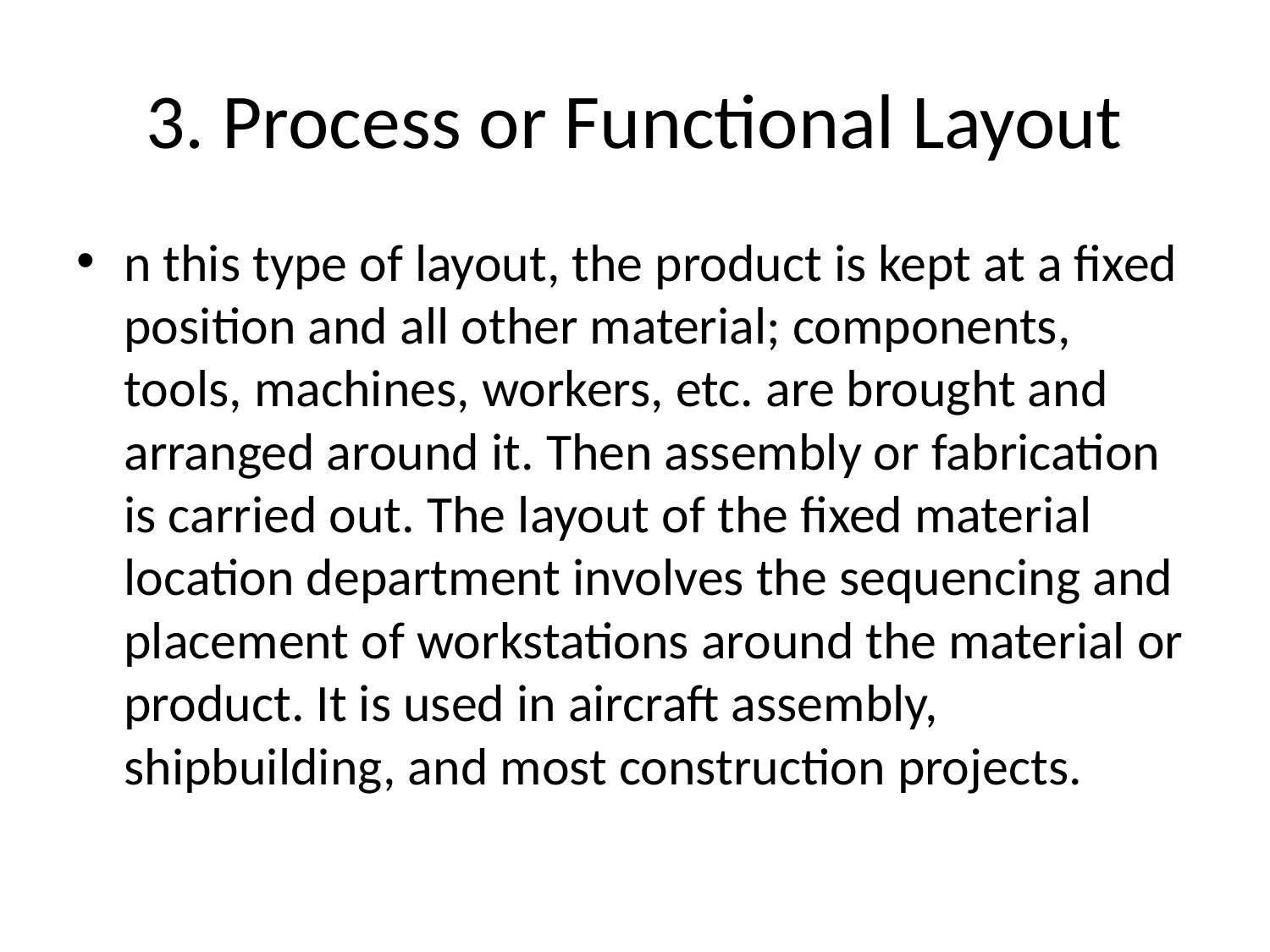

# 3. Process or Functional Layout
n this type of layout, the product is kept at a fixed position and all other material; components, tools, machines, workers, etc. are brought and arranged around it. Then assembly or fabrication is carried out. The layout of the fixed material location department involves the sequencing and placement of workstations around the material or product. It is used in aircraft assembly, shipbuilding, and most construction projects.